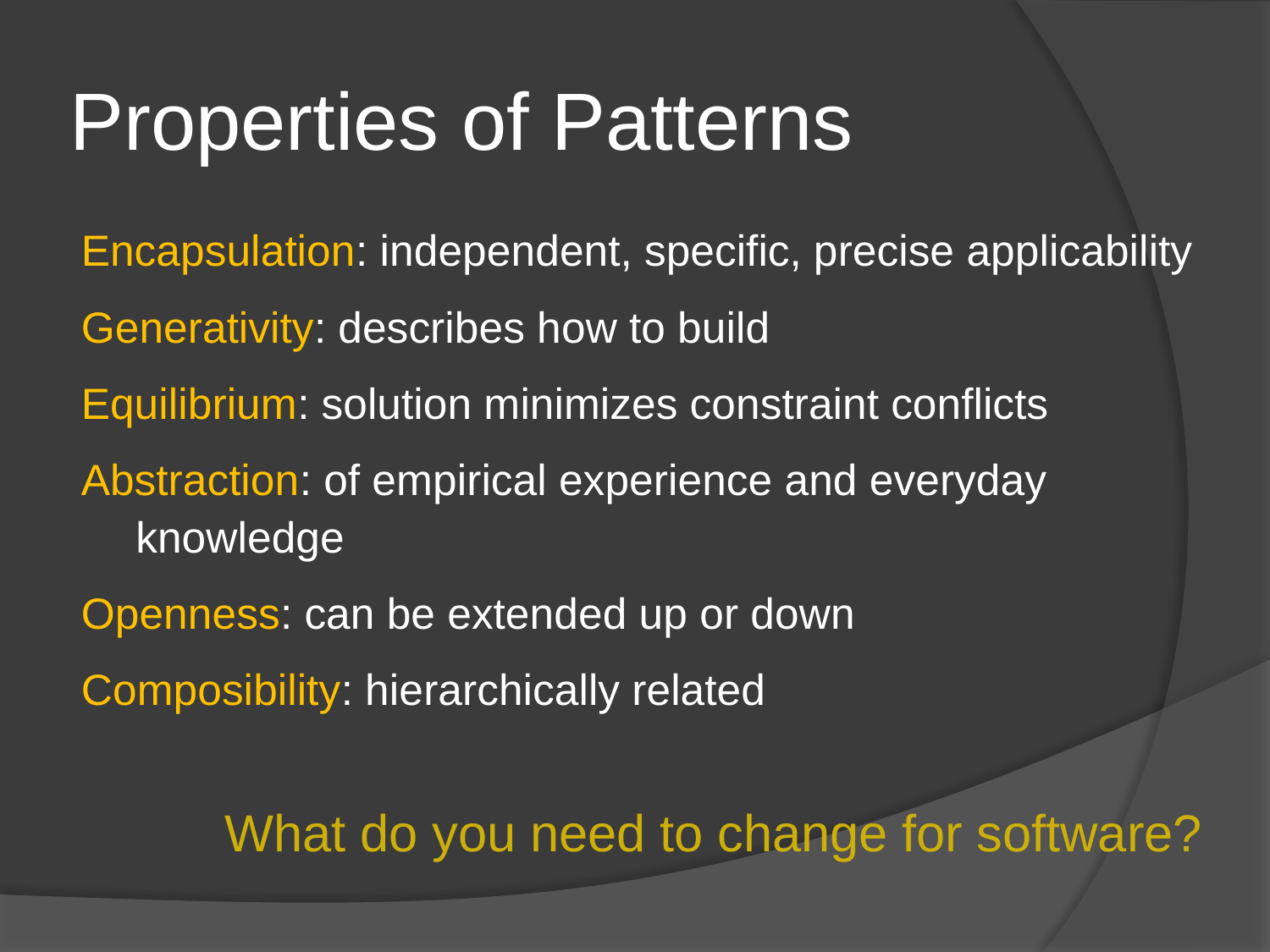

# Properties of Patterns
Encapsulation: independent, specific, precise applicability
Generativity: describes how to build
Equilibrium: solution minimizes constraint conflicts
Abstraction: of empirical experience and everyday knowledge
Openness: can be extended up or down
Composibility: hierarchically related

          What do you need to change for software?